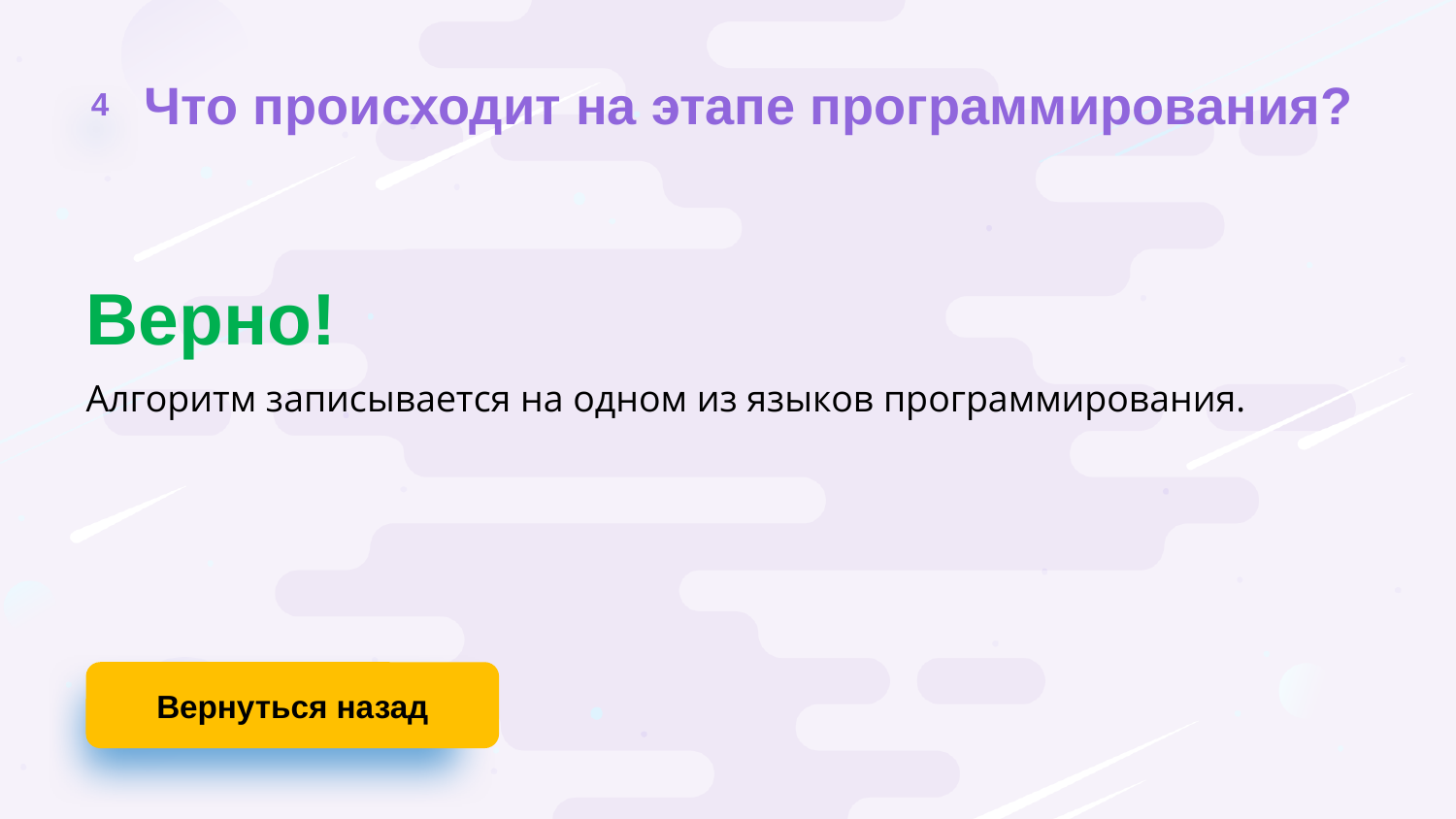

4
Что происходит на этапе программирования?
Верно!
Алгоритм записывается на одном из языков программирования.
Вернуться назад